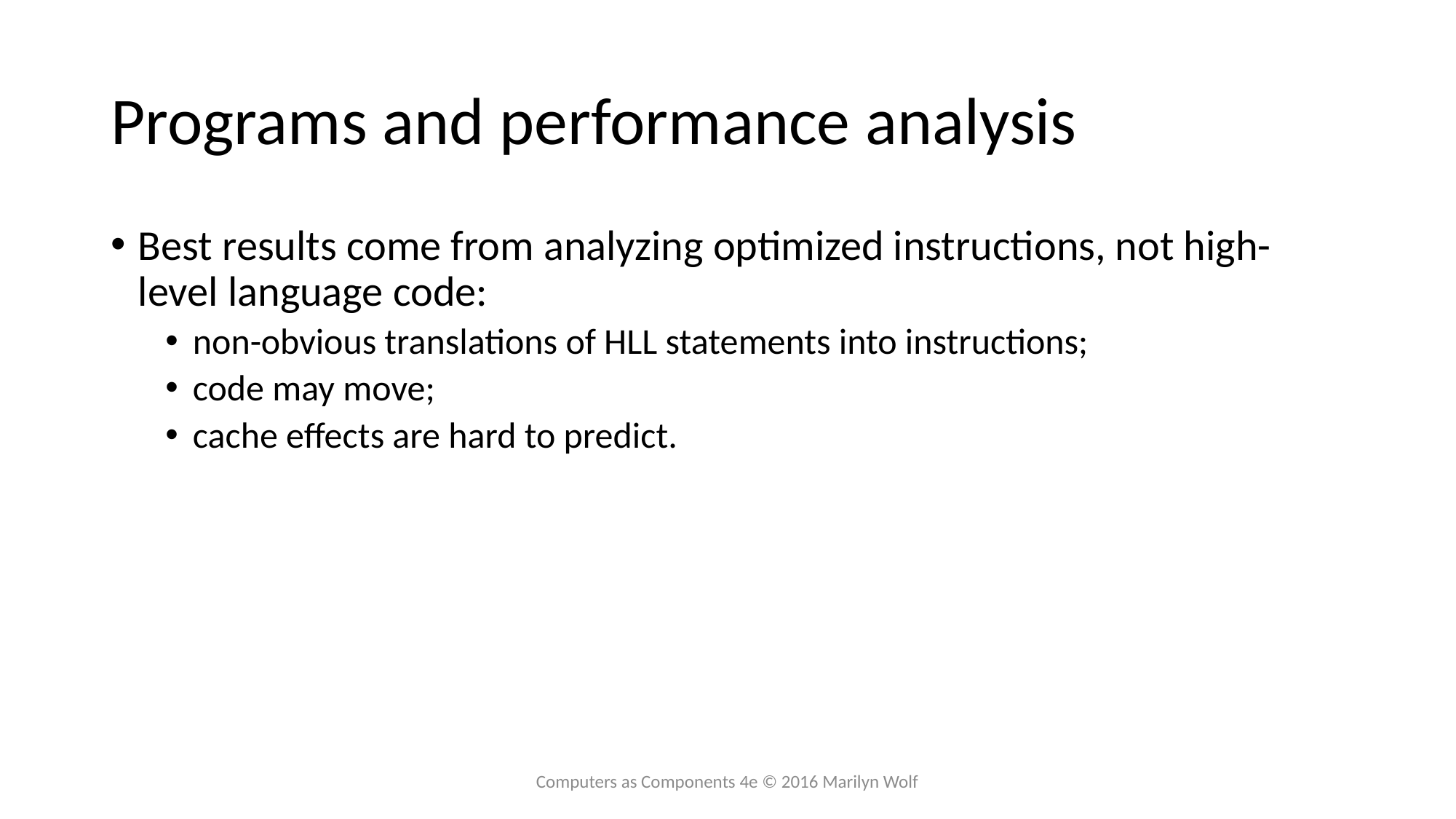

# Programs and performance analysis
Best results come from analyzing optimized instructions, not high-level language code:
non-obvious translations of HLL statements into instructions;
code may move;
cache effects are hard to predict.
Computers as Components 4e © 2016 Marilyn Wolf